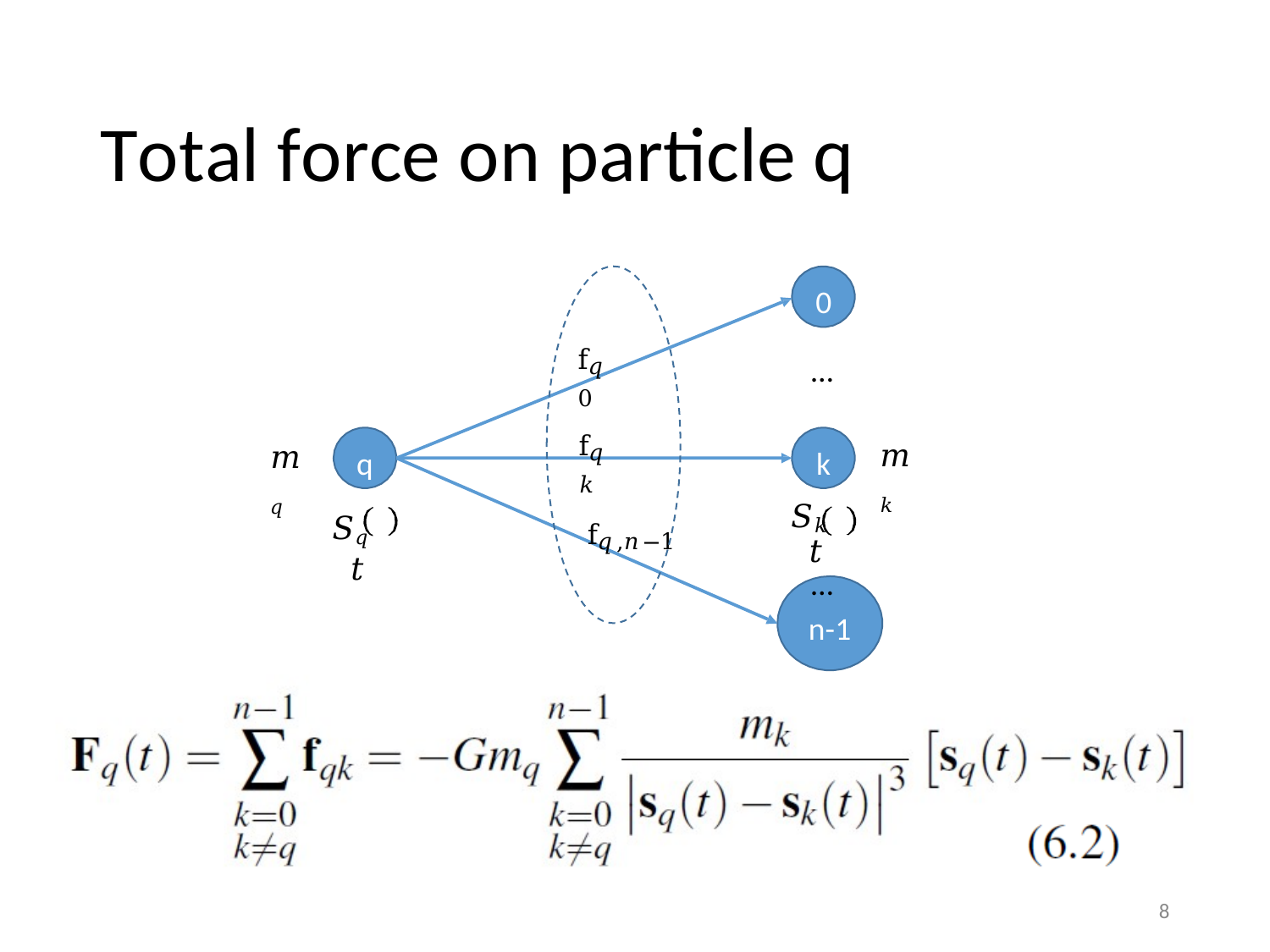

# Total force on particle q

0

f𝑞0
…
f𝑞𝑘

𝑚𝑘
𝑚𝑞
q
𝑆𝑞   𝑡
k

f𝑞,𝑛−1
𝑆𝑘   𝑡
…

n-1

8